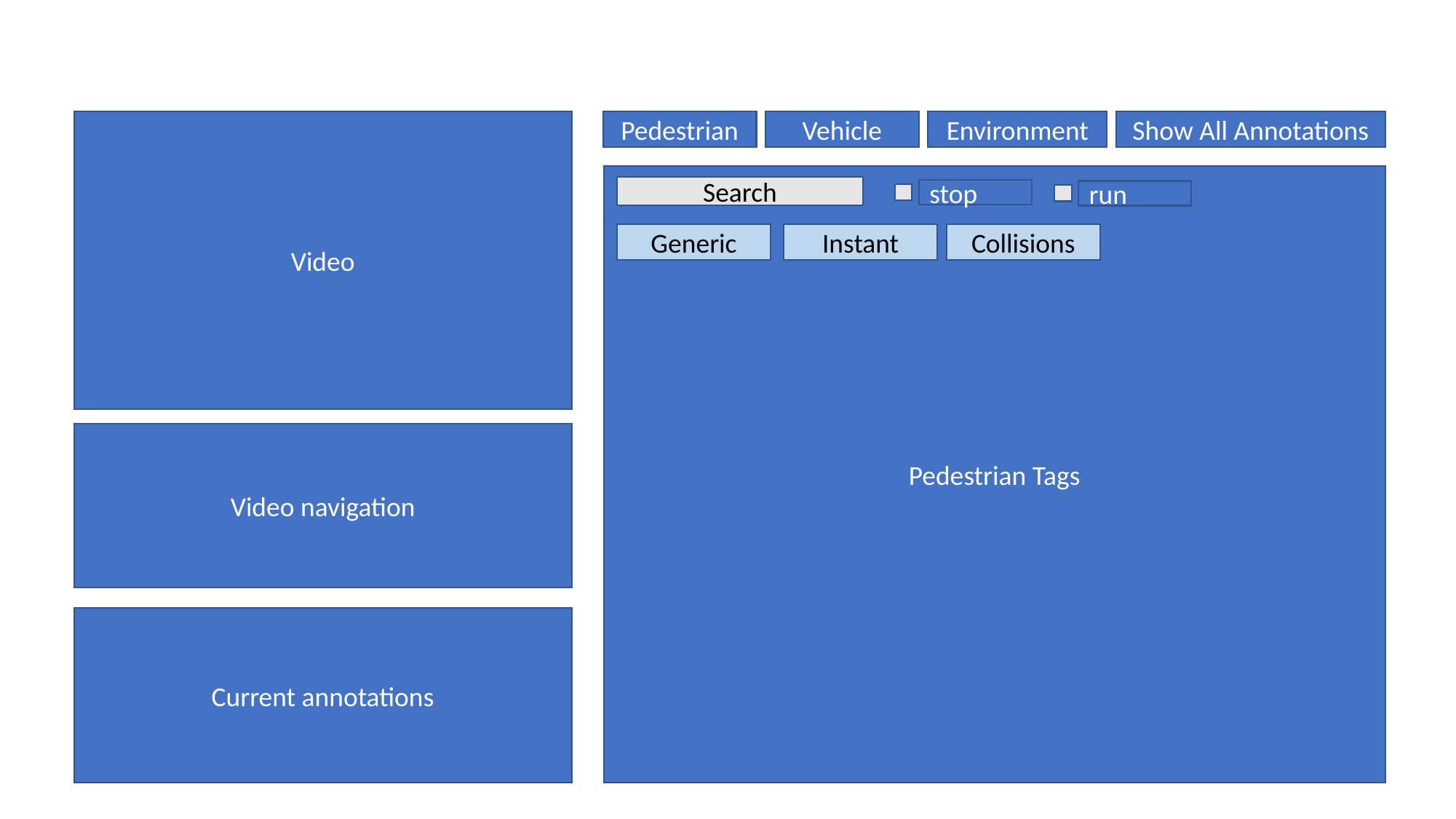

Video
Pedestrian
Vehicle
Environment
Show All Annotations
Pedestrian Tags
Search
stop

run

Generic
Instant
Collisions
Video navigation
Current annotations